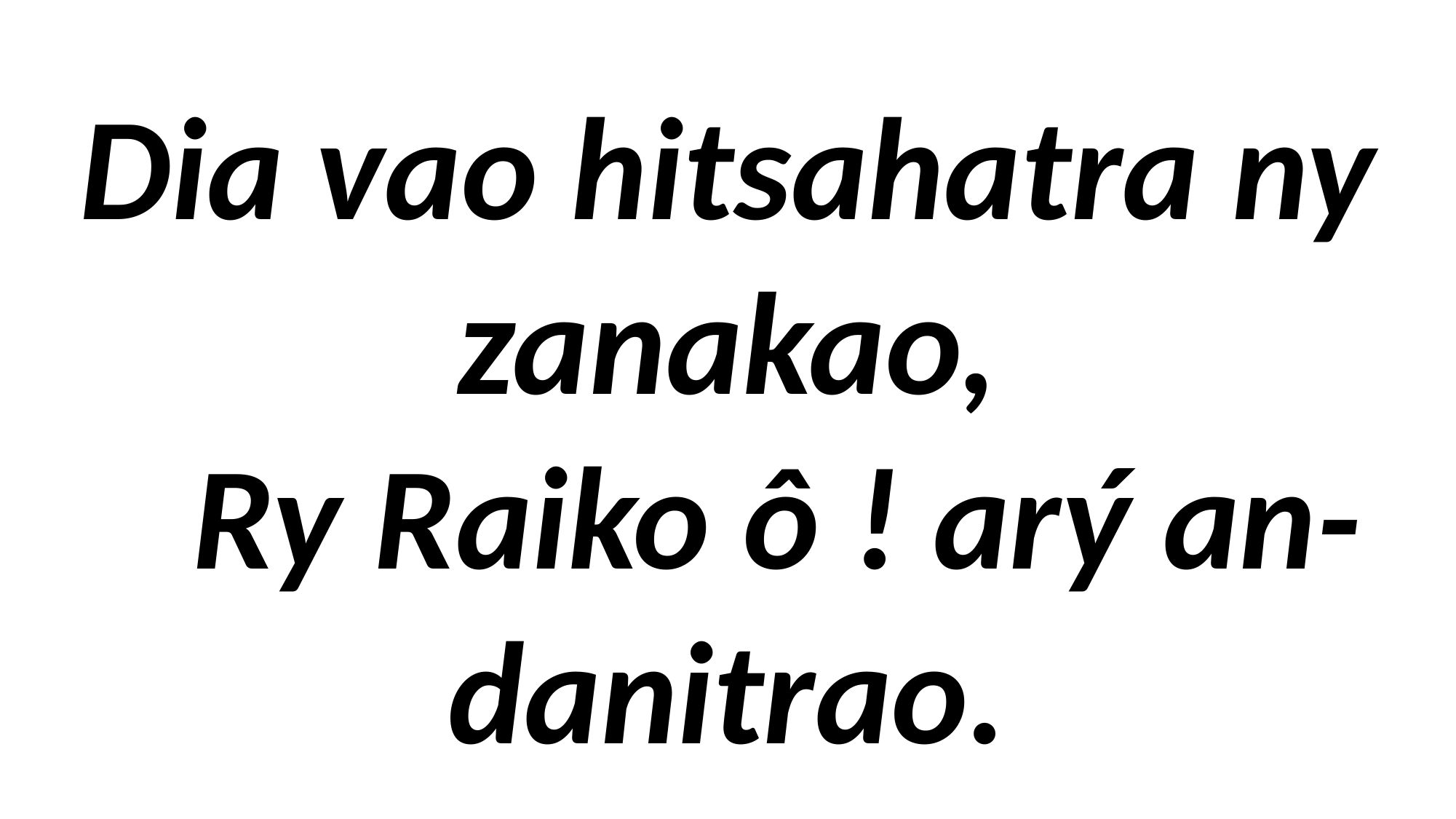

Dia vao hitsahatra ny zanakao,
   Ry Raiko ô ! arý an-danitrao.